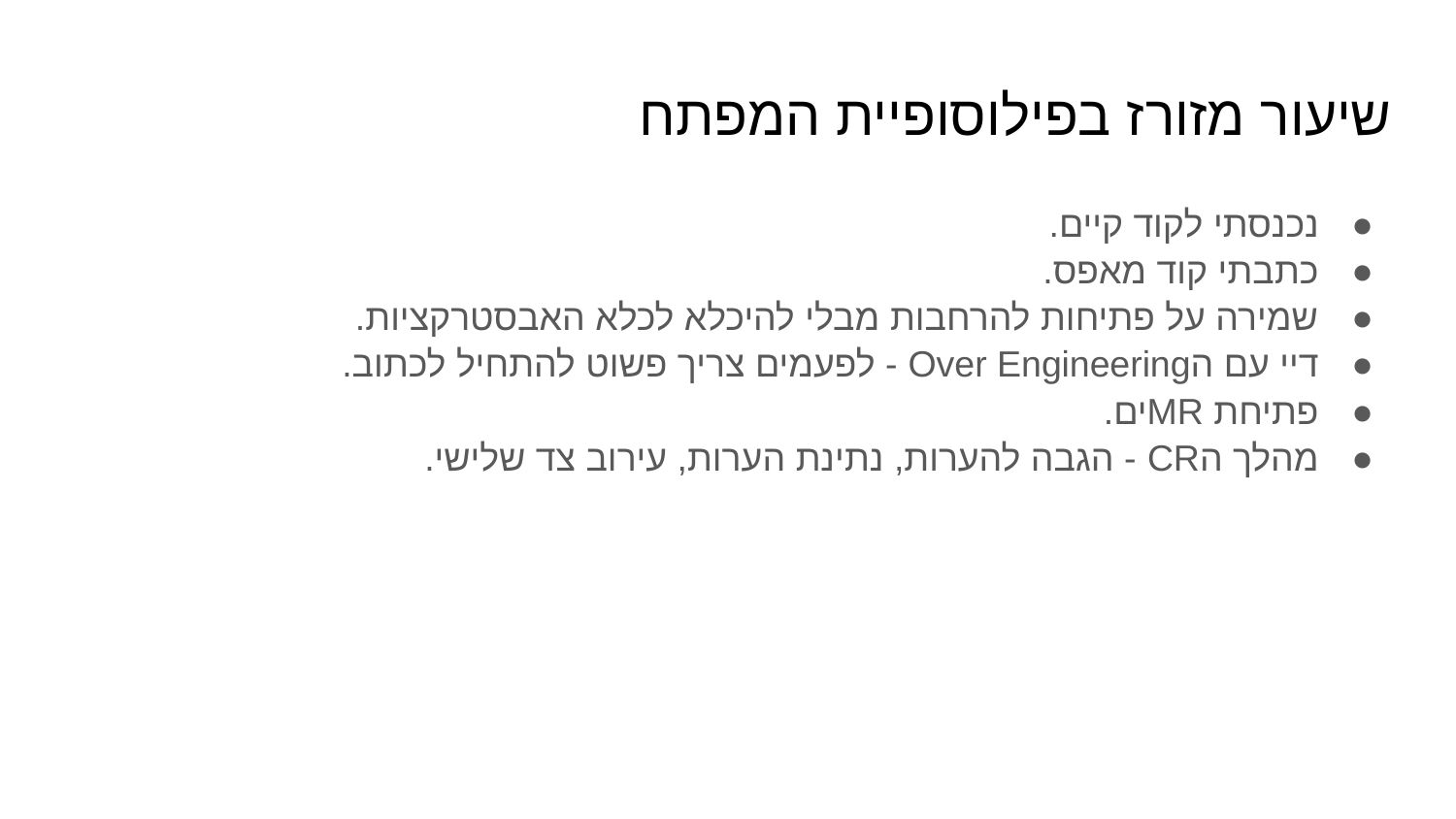

# שיעור מזורז בפילוסופיית המפתח
נכנסתי לקוד קיים.
כתבתי קוד מאפס.
שמירה על פתיחות להרחבות מבלי להיכלא לכלא האבסטרקציות.
דיי עם הOver Engineering - לפעמים צריך פשוט להתחיל לכתוב.
פתיחת MRים.
מהלך הCR - הגבה להערות, נתינת הערות, עירוב צד שלישי.